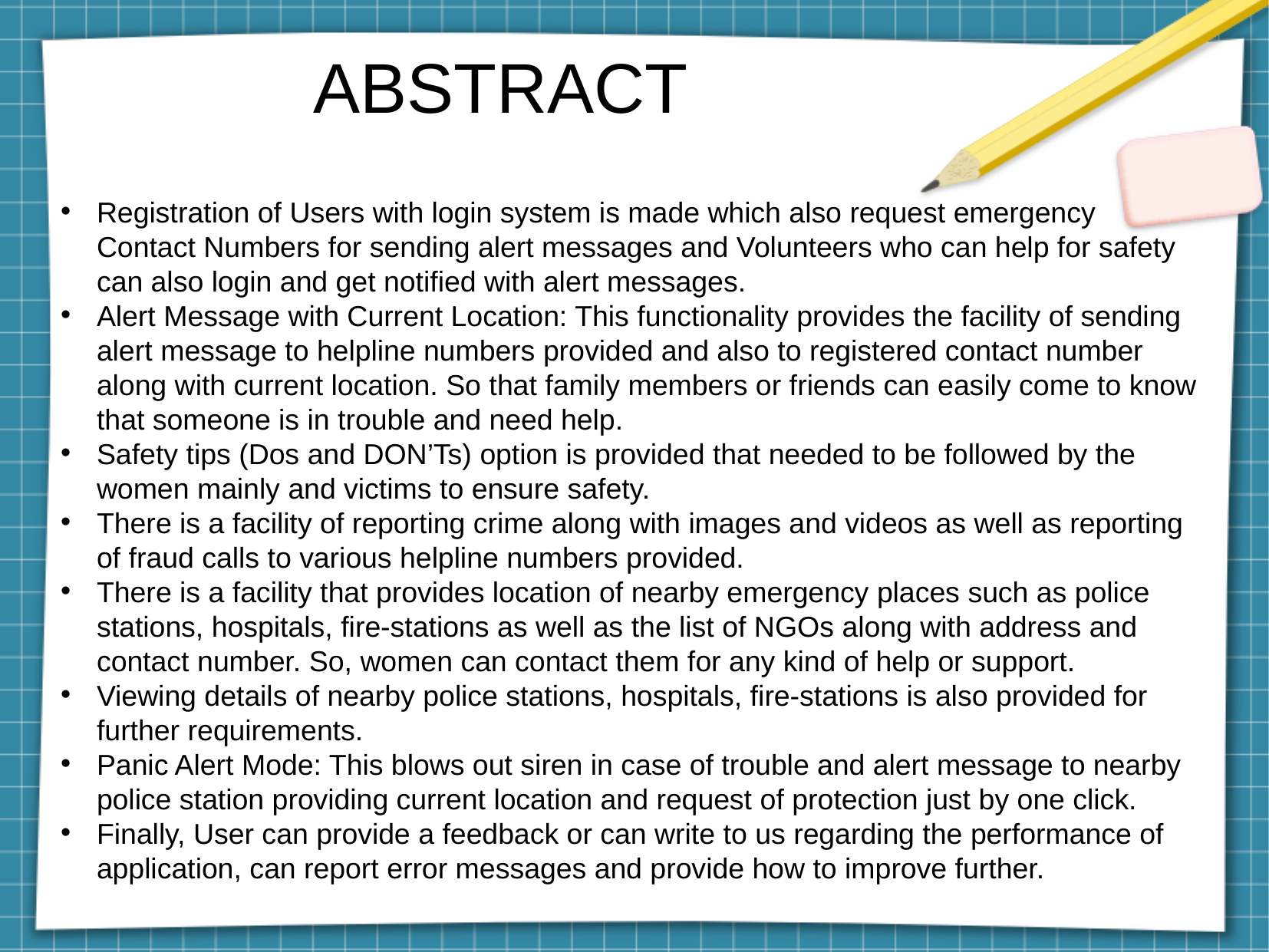

ABSTRACT
Registration of Users with login system is made which also request emergency Contact Numbers for sending alert messages and Volunteers who can help for safety can also login and get notified with alert messages.
Alert Message with Current Location: This functionality provides the facility of sending alert message to helpline numbers provided and also to registered contact number along with current location. So that family members or friends can easily come to know that someone is in trouble and need help.
Safety tips (Dos and DON’Ts) option is provided that needed to be followed by the women mainly and victims to ensure safety.
There is a facility of reporting crime along with images and videos as well as reporting of fraud calls to various helpline numbers provided.
There is a facility that provides location of nearby emergency places such as police stations, hospitals, fire-stations as well as the list of NGOs along with address and contact number. So, women can contact them for any kind of help or support.
Viewing details of nearby police stations, hospitals, fire-stations is also provided for further requirements.
Panic Alert Mode: This blows out siren in case of trouble and alert message to nearby police station providing current location and request of protection just by one click.
Finally, User can provide a feedback or can write to us regarding the performance of application, can report error messages and provide how to improve further.